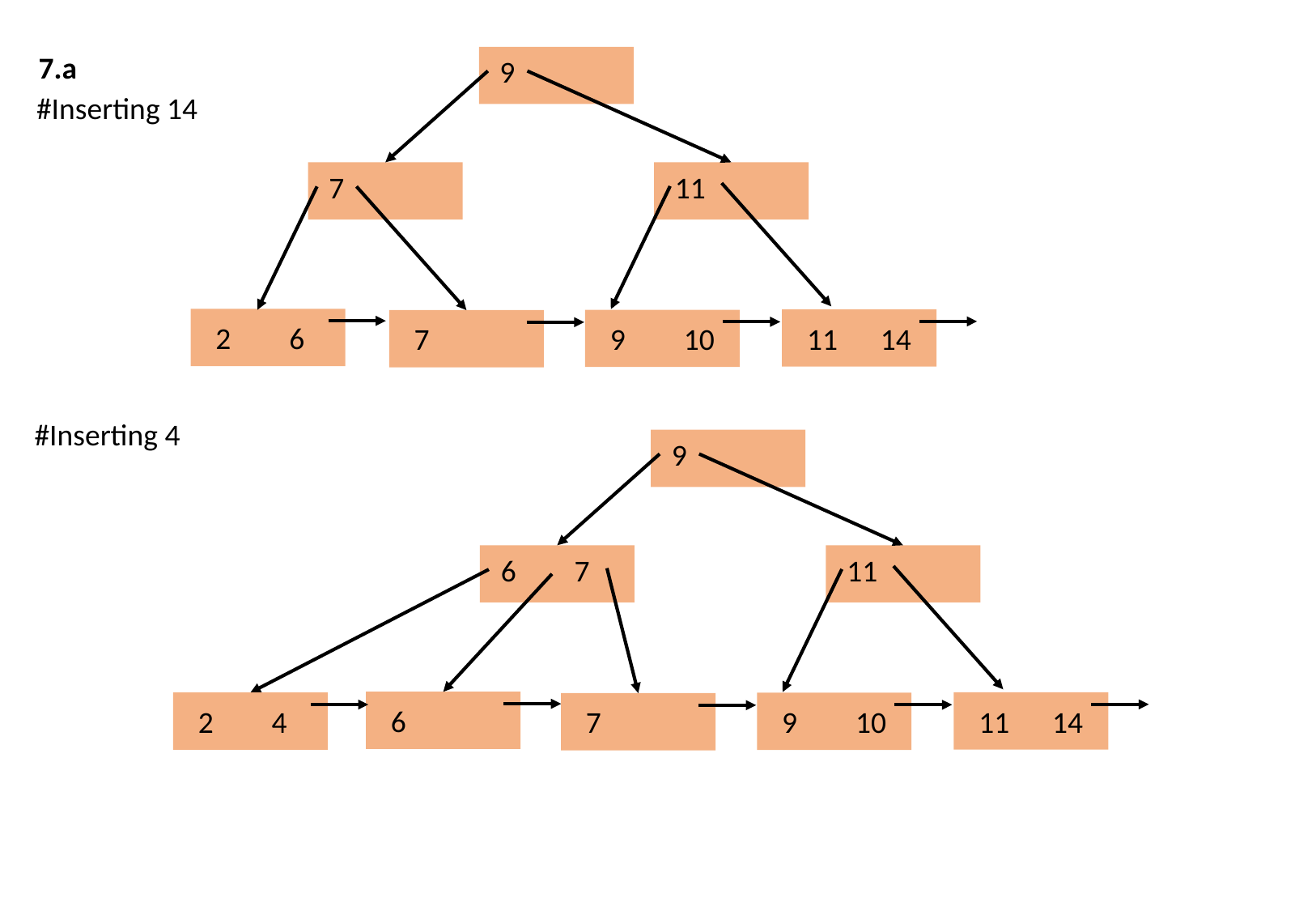

7.a

9

#Inserting 14

11

7

2

6

11

14

9

10

7

#Inserting 4

9

11

6
7

6

11

14

2

4

9

10

7